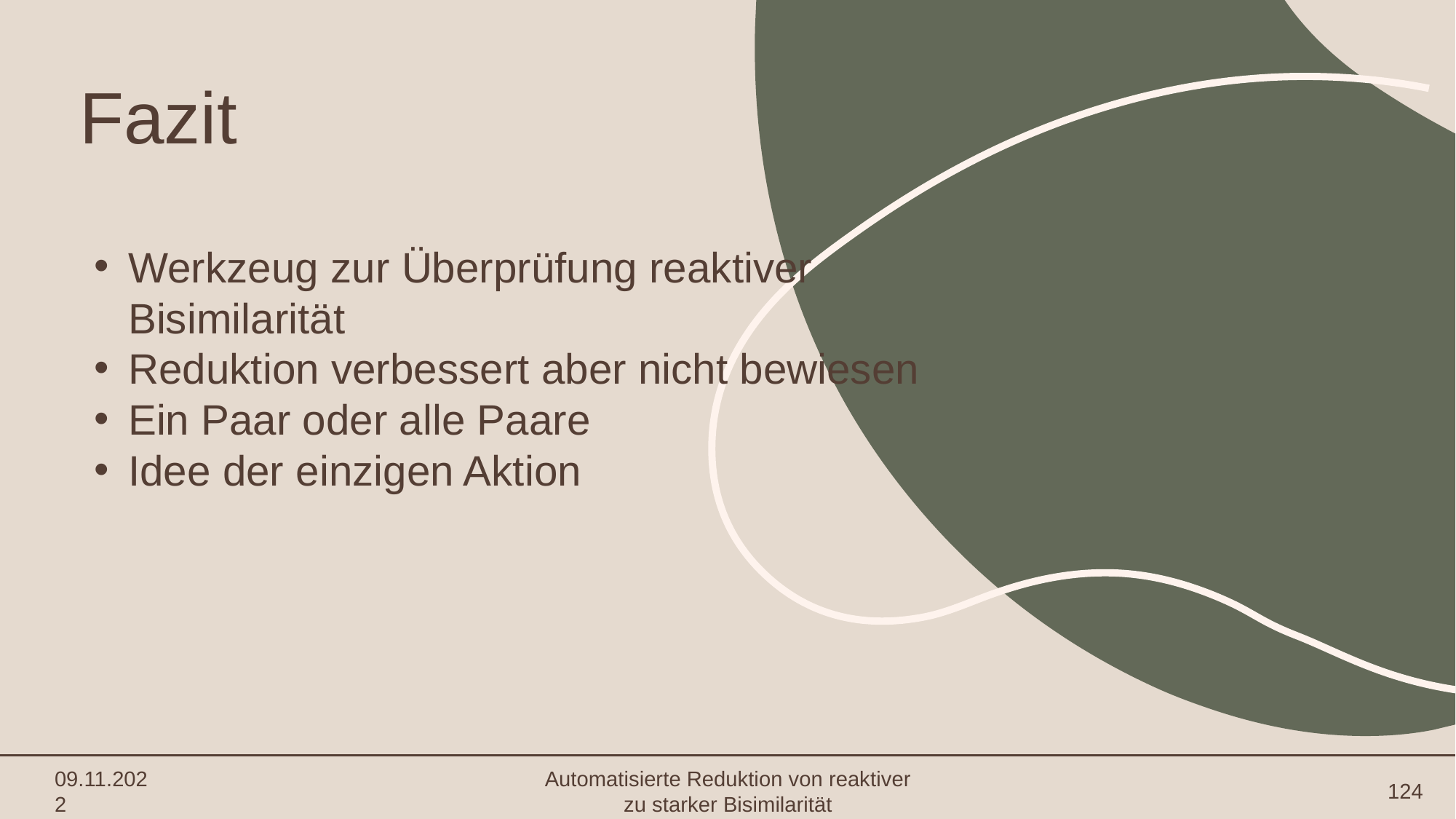

# Fazit
Werkzeug zur Überprüfung reaktiver Bisimilarität
Reduktion verbessert aber nicht bewiesen
Ein Paar oder alle Paare
Idee der einzigen Aktion
09.11.2022
Automatisierte Reduktion von reaktiver zu starker Bisimilarität
124